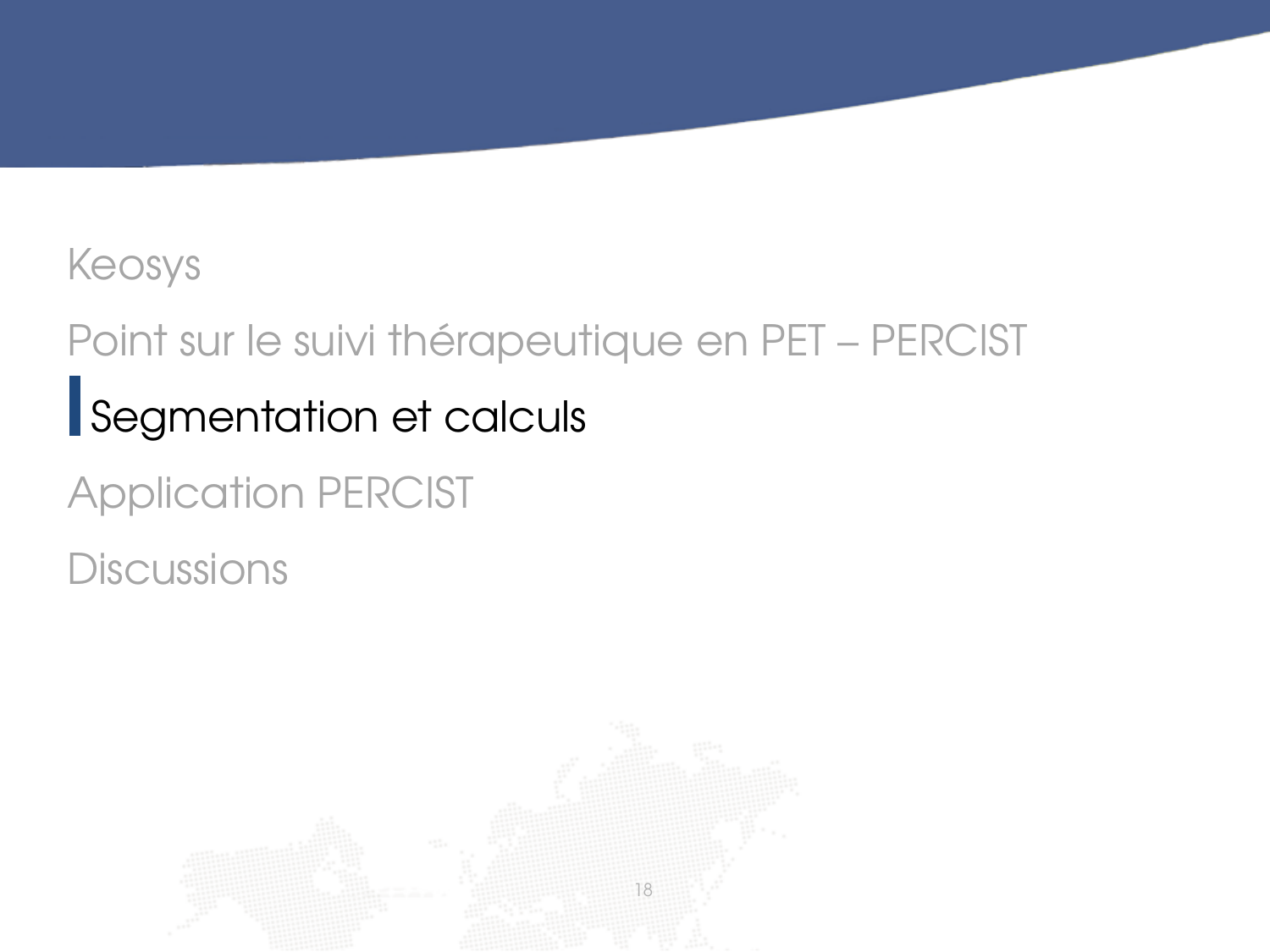

Keosys
Point sur le suivi thérapeutique en PET – PERCIST
  Segmentation et calculs
Application PERCIST
Discussions

18